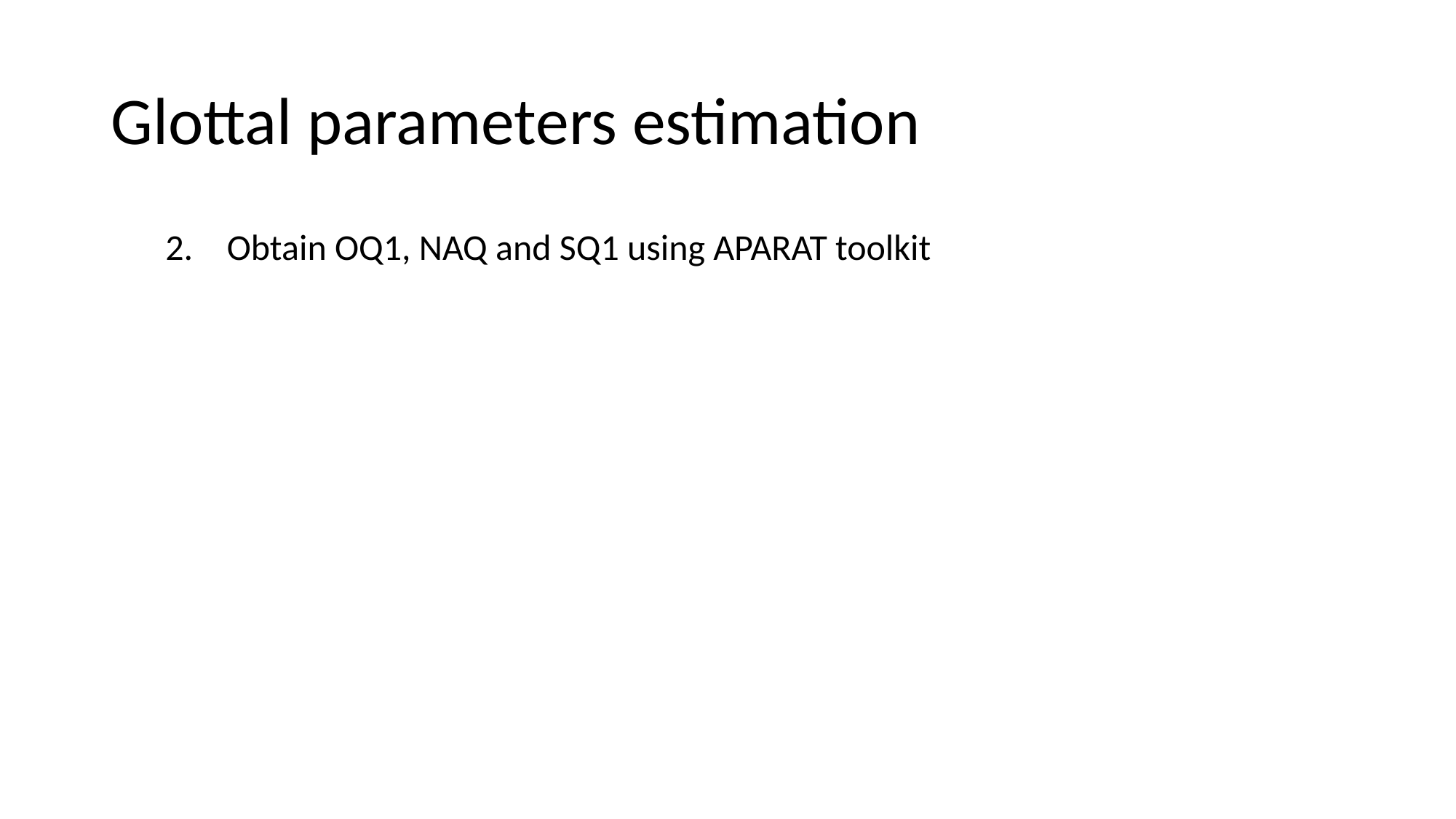

# Glottal parameters estimation
Obtain OQ1, NAQ and SQ1 using APARAT toolkit